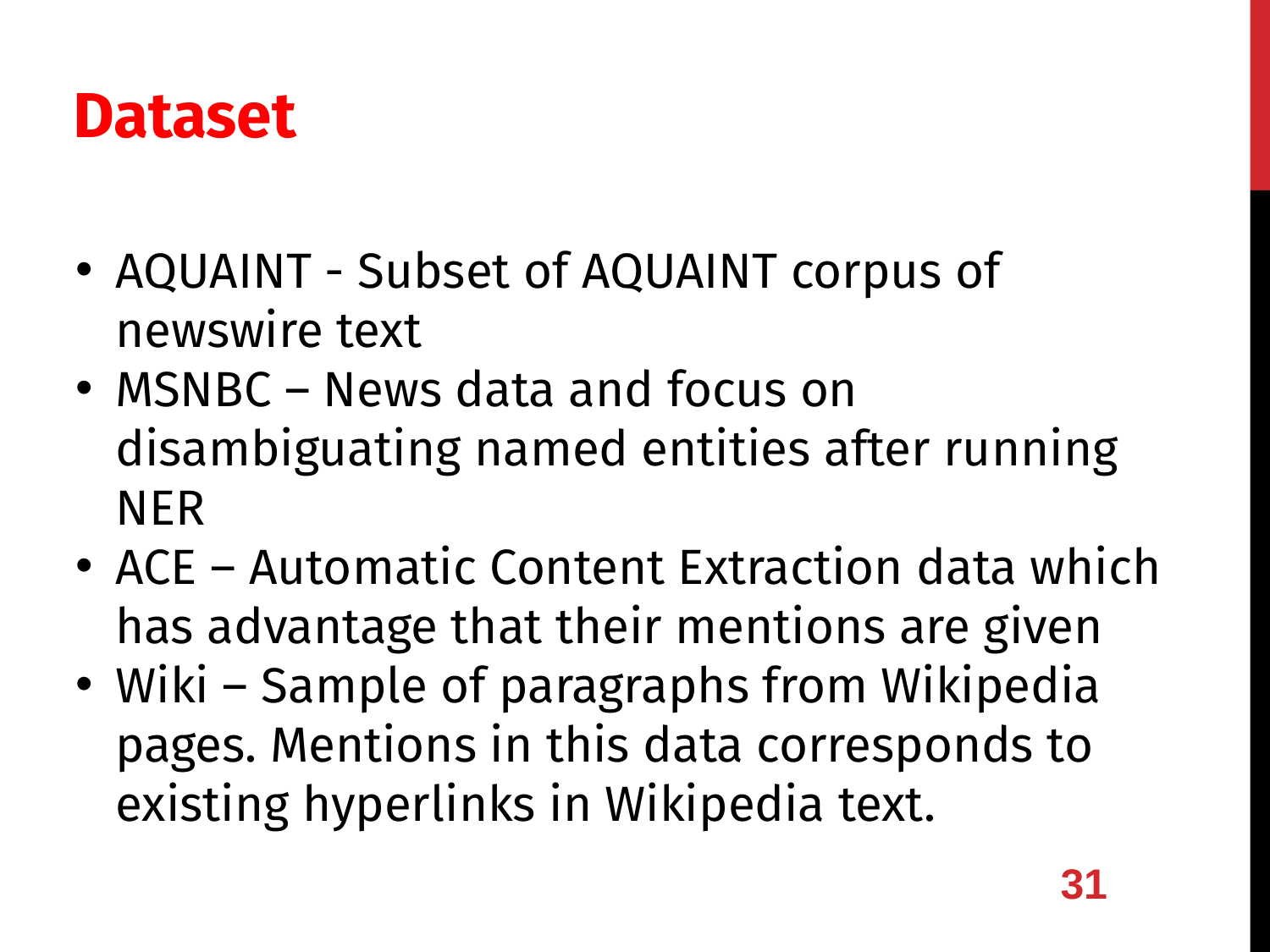

Dataset
AQUAINT - Subset of AQUAINT corpus of newswire text
MSNBC – News data and focus on disambiguating named entities after running NER
ACE – Automatic Content Extraction data which has advantage that their mentions are given
Wiki – Sample of paragraphs from Wikipedia pages. Mentions in this data corresponds to existing hyperlinks in Wikipedia text.
31